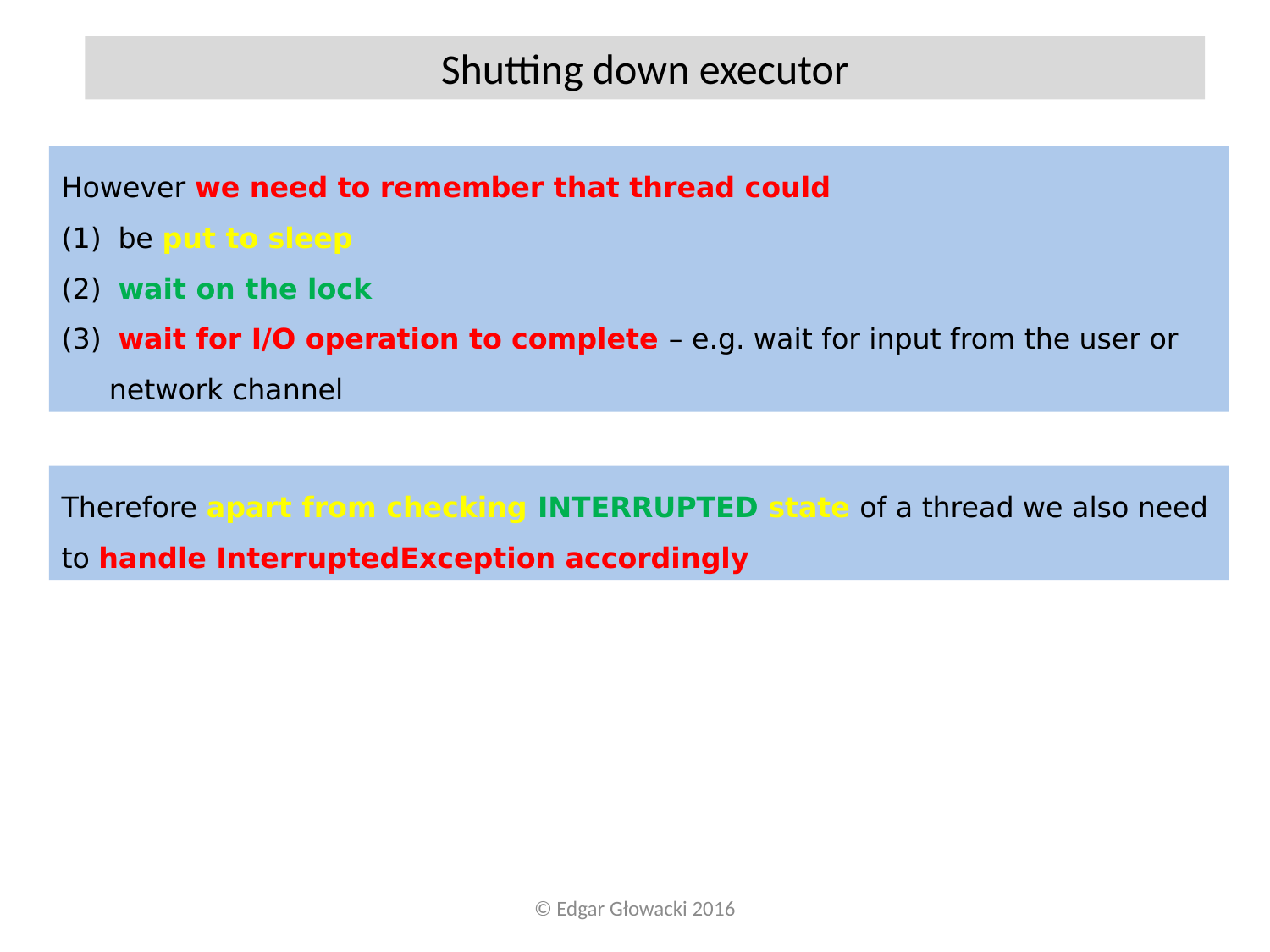

Shutting down executor
However we need to remember that thread could
 be put to sleep
 wait on the lock
 wait for I/O operation to complete – e.g. wait for input from the user or network channel
Therefore apart from checking INTERRUPTED state of a thread we also need to handle InterruptedException accordingly
© Edgar Głowacki 2016